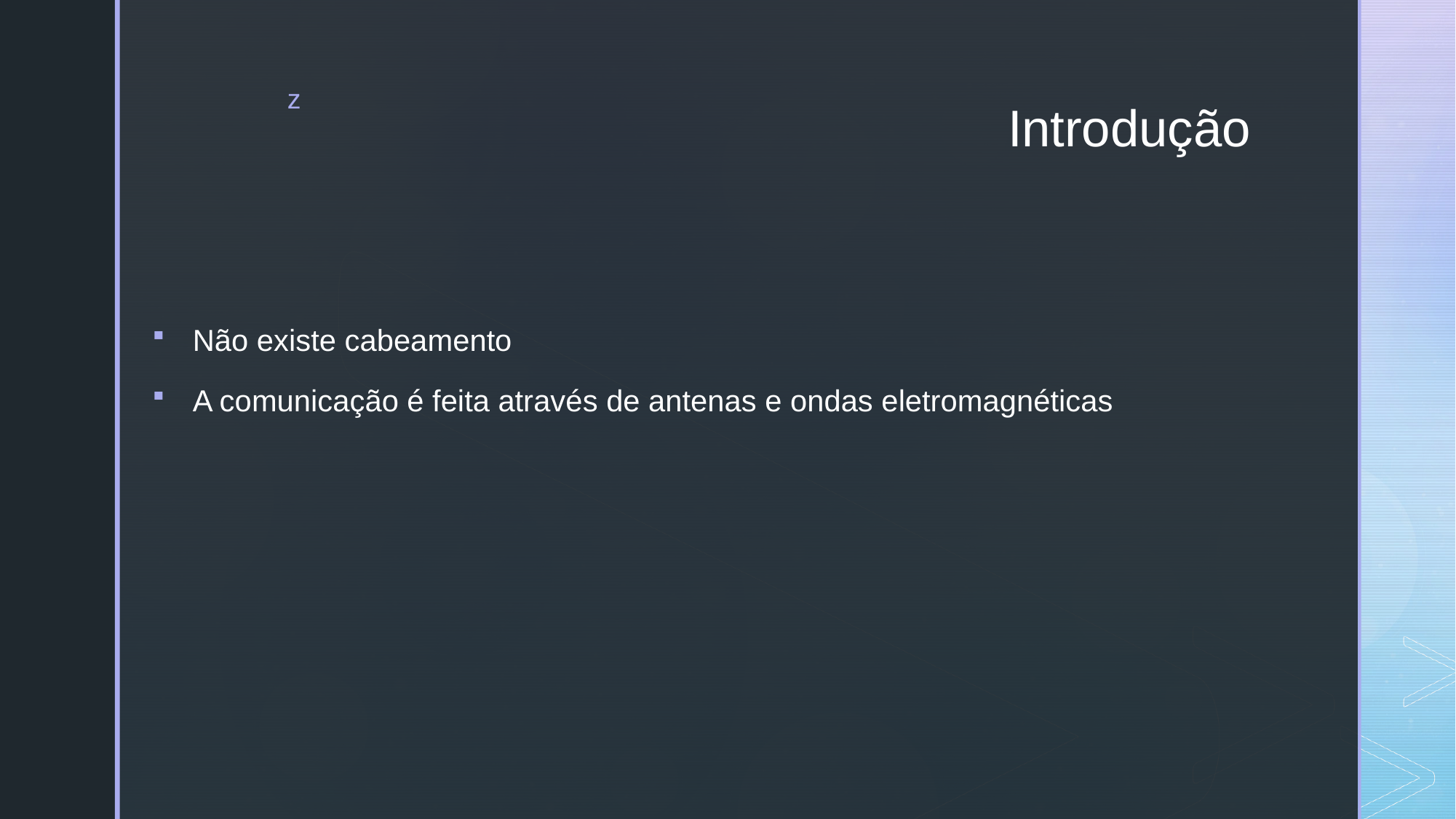

# Introdução
Não existe cabeamento
A comunicação é feita através de antenas e ondas eletromagnéticas